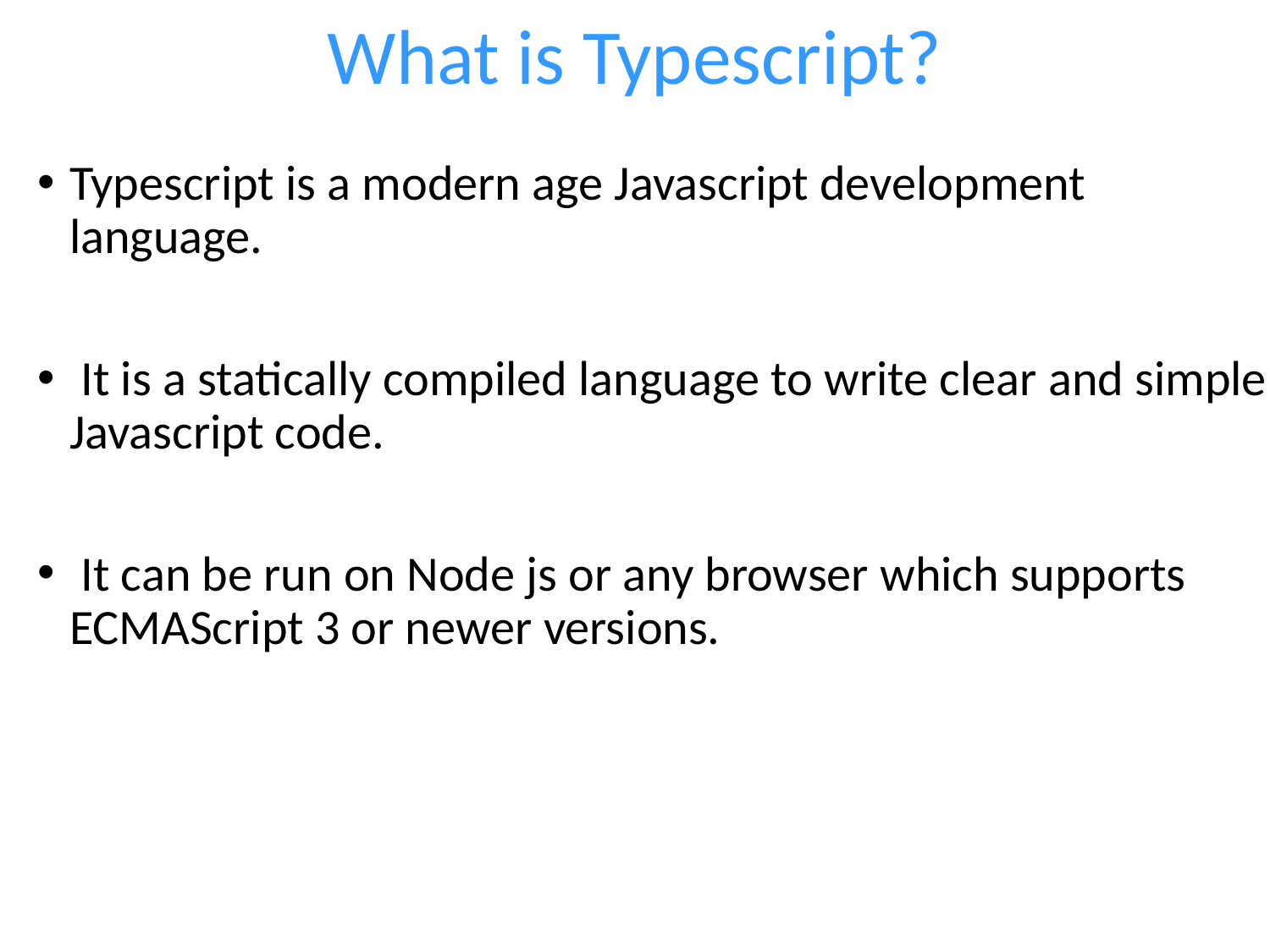

# What is Typescript?
Typescript is a modern age Javascript development language.

 It is a statically compiled language to write clear and simple Javascript code.

 It can be run on Node js or any browser which supports ECMAScript 3 or newer versions.